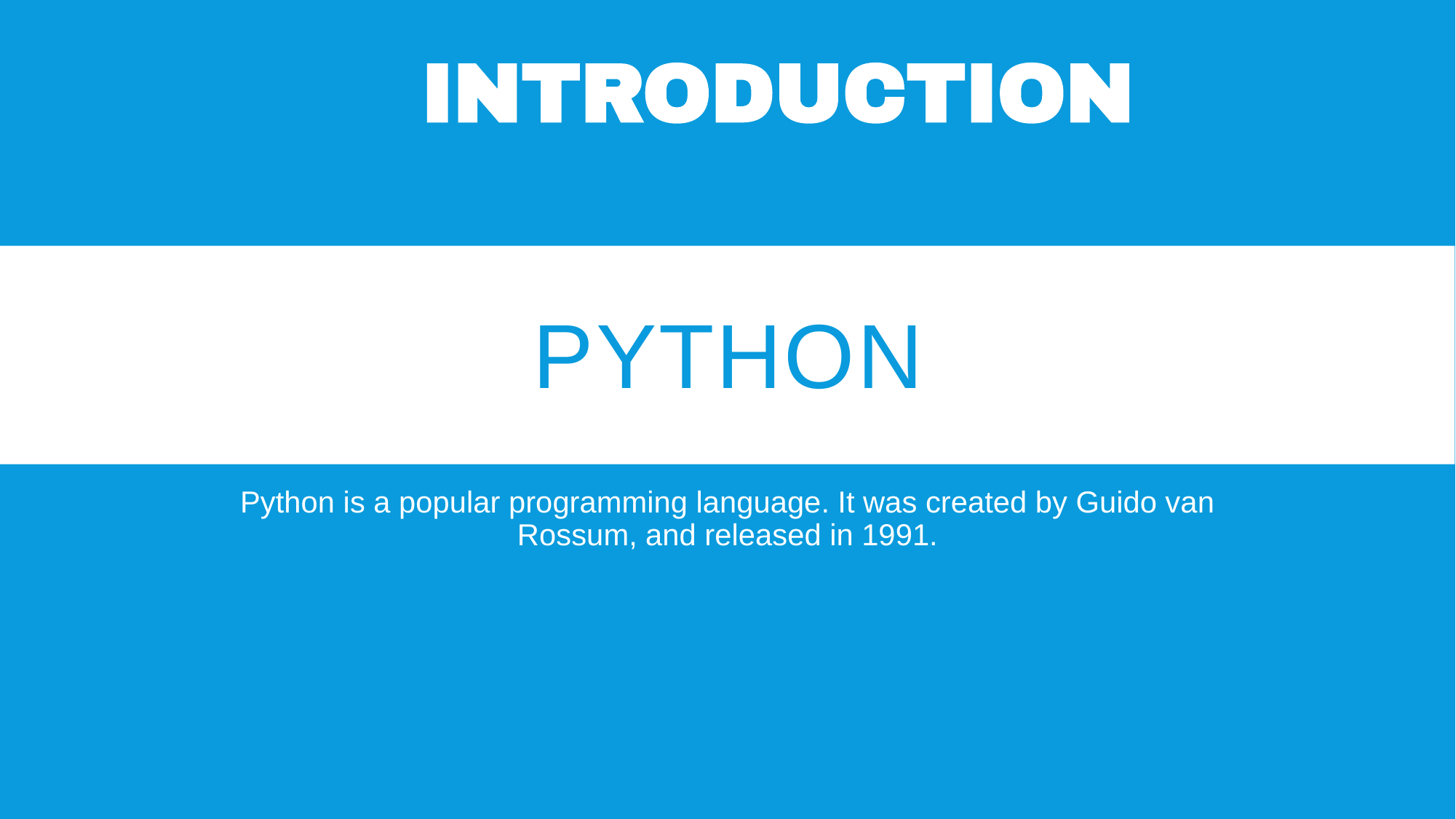

INTRODUCTION
# Python
Python is a popular programming language. It was created by Guido van Rossum, and released in 1991.